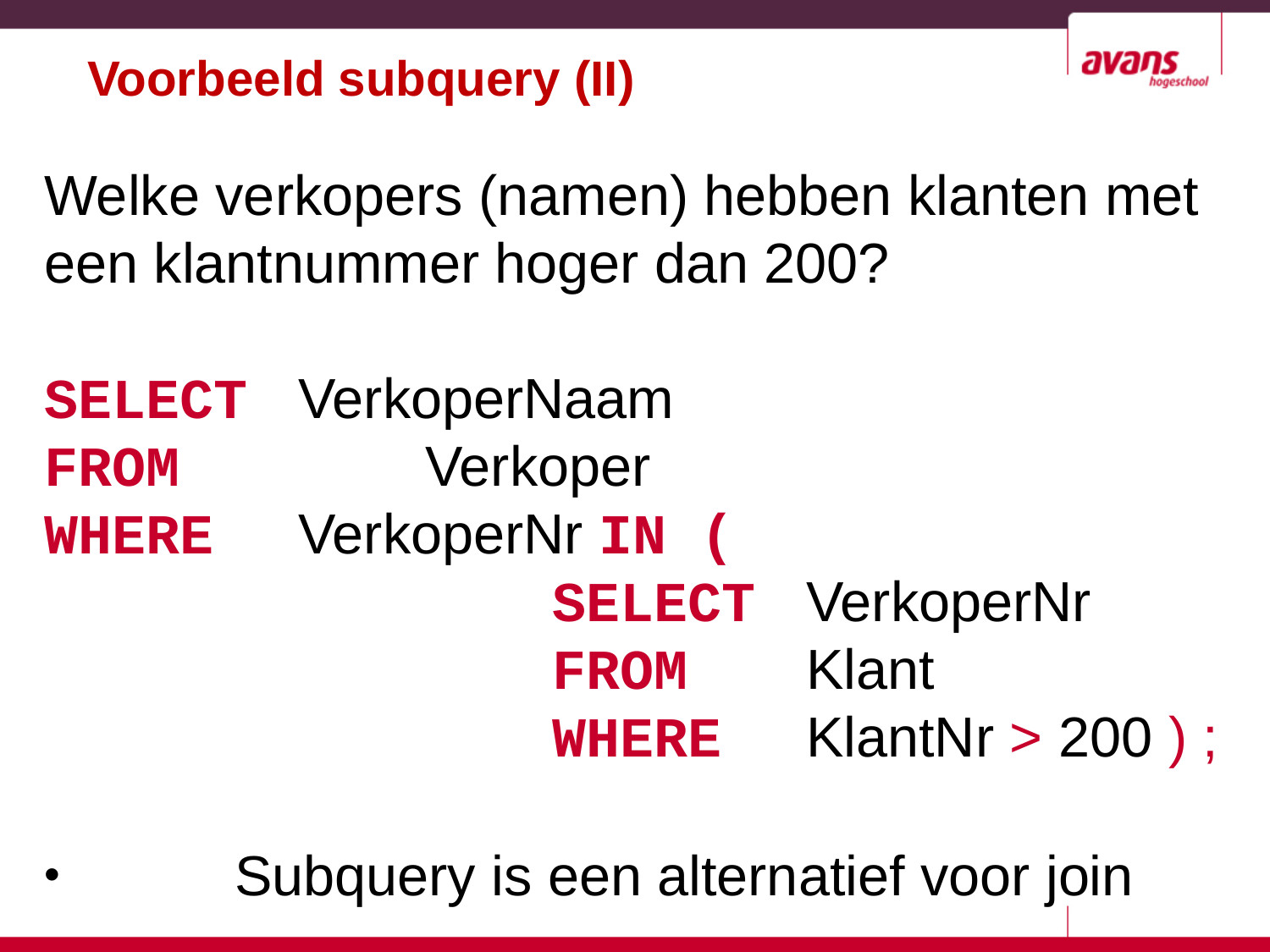

# Voorbeeld subquery (II)
Welke verkopers (namen) hebben klanten met een klantnummer hoger dan 200?

SELECT	VerkoperNaam
FROM		Verkoper
WHERE 	VerkoperNr IN (
				SELECT	VerkoperNr
				FROM	Klant
				WHERE	KlantNr > 200 ) ;

	Subquery is een alternatief voor join
7-23